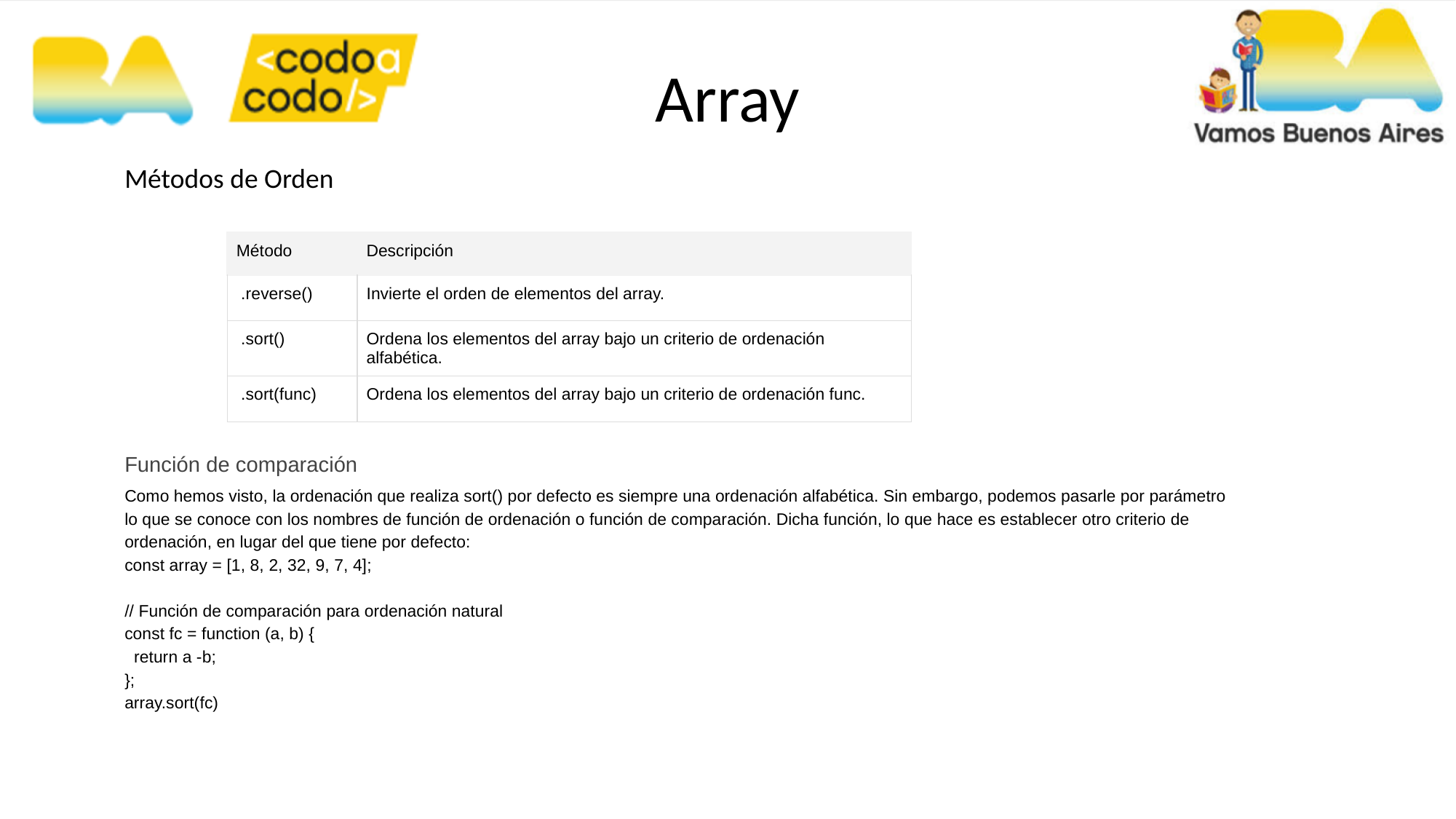

# Array

Métodos de Orden

Función de comparación
Como hemos visto, la ordenación que realiza sort() por defecto es siempre una ordenación alfabética. Sin embargo, podemos pasarle por parámetro lo que se conoce con los nombres de función de ordenación o función de comparación. Dicha función, lo que hace es establecer otro criterio de ordenación, en lugar del que tiene por defecto:
const array = [1, 8, 2, 32, 9, 7, 4];

// Función de comparación para ordenación natural
const fc = function (a, b) {
  return a -b;
};
array.sort(fc)

| Método | Descripción |
| --- | --- |
| .reverse() | Invierte el orden de elementos del array. |
| .sort() | Ordena los elementos del array bajo un criterio de ordenación alfabética. |
| .sort(func) | Ordena los elementos del array bajo un criterio de ordenación func. |